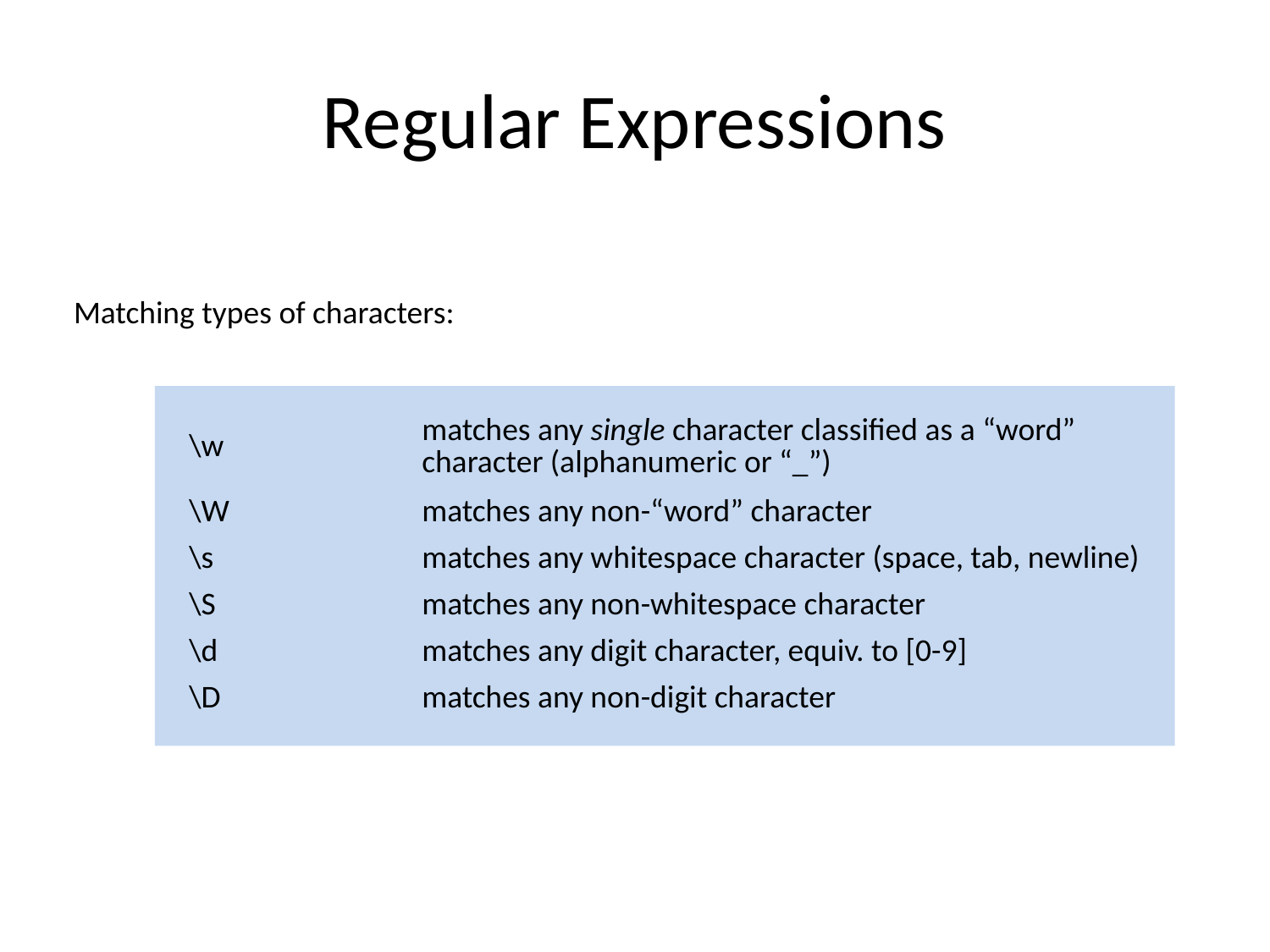

# Regular Expressions
Matching types of characters:

| \w | matches any single character classified as a “word” character (alphanumeric or “\_”) |
| --- | --- |
| \W | matches any non-“word” character |
| \s | matches any whitespace character (space, tab, newline) |
| \S | matches any non-whitespace character |
| \d | matches any digit character, equiv. to [0-9] |
| \D | matches any non-digit character |